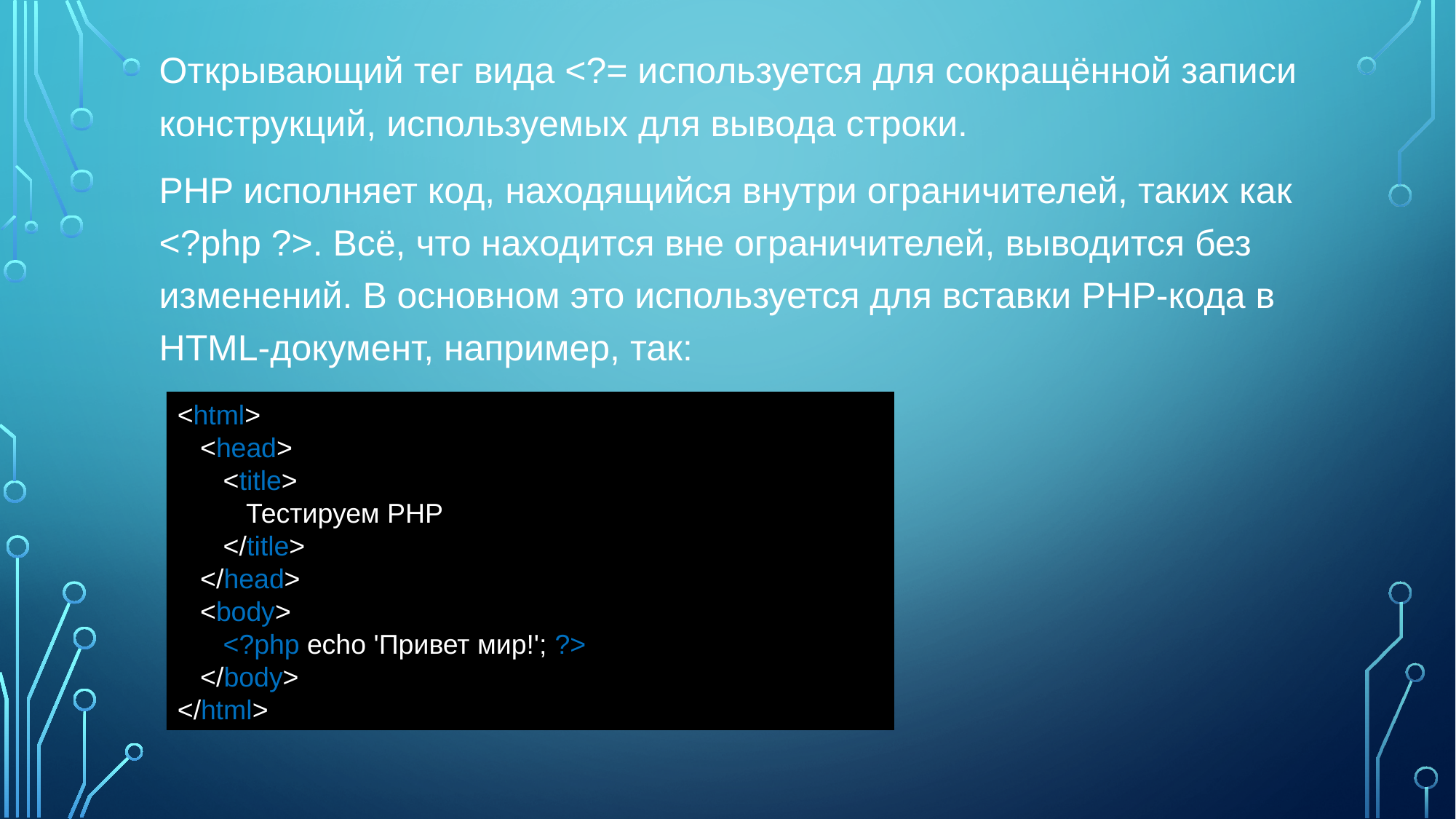

Открывающий тег вида <?= используется для сокращённой записи конструкций, используемых для вывода строки.
PHP исполняет код, находящийся внутри ограничителей, таких как <?php ?>. Всё, что находится вне ограничителей, выводится без изменений. В основном это используется для вставки PHP-кода в HTML-документ, например, так:
<html>
   <head>
      <title>
         Тестируем PHP
      </title>
   </head>
   <body>
      <?php echo 'Привет мир!'; ?>
   </body>
</html>